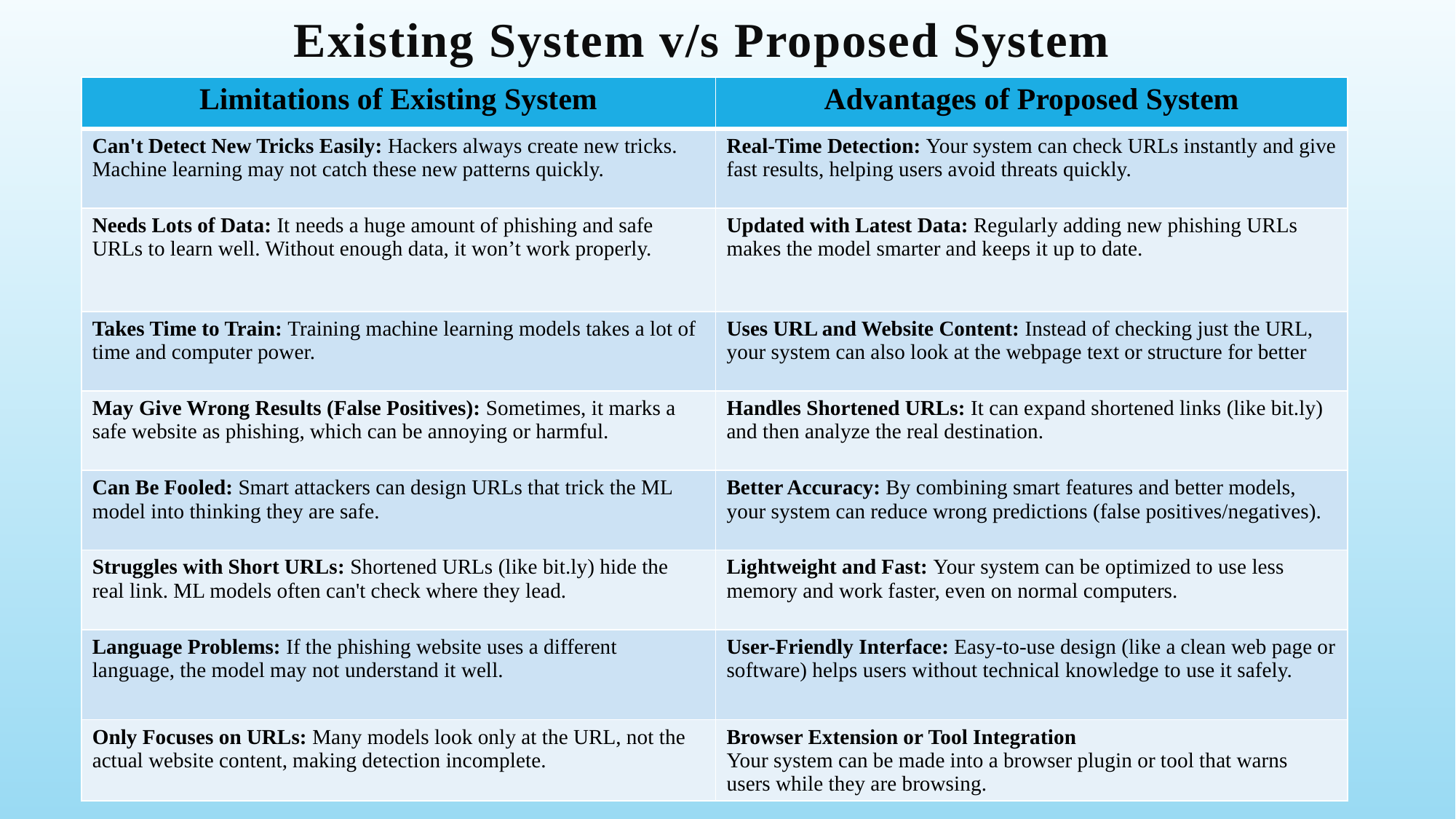

# Existing System v/s Proposed System
| Limitations of Existing System | Advantages of Proposed System |
| --- | --- |
| Can't Detect New Tricks Easily: Hackers always create new tricks. Machine learning may not catch these new patterns quickly. | Real-Time Detection: Your system can check URLs instantly and give fast results, helping users avoid threats quickly. |
| Needs Lots of Data: It needs a huge amount of phishing and safe URLs to learn well. Without enough data, it won’t work properly. | Updated with Latest Data: Regularly adding new phishing URLs makes the model smarter and keeps it up to date. |
| Takes Time to Train: Training machine learning models takes a lot of time and computer power. | Uses URL and Website Content: Instead of checking just the URL, your system can also look at the webpage text or structure for better |
| May Give Wrong Results (False Positives): Sometimes, it marks a safe website as phishing, which can be annoying or harmful. | Handles Shortened URLs: It can expand shortened links (like bit.ly) and then analyze the real destination. |
| Can Be Fooled: Smart attackers can design URLs that trick the ML model into thinking they are safe. | Better Accuracy: By combining smart features and better models, your system can reduce wrong predictions (false positives/negatives). |
| Struggles with Short URLs: Shortened URLs (like bit.ly) hide the real link. ML models often can't check where they lead. | Lightweight and Fast: Your system can be optimized to use less memory and work faster, even on normal computers. |
| Language Problems: If the phishing website uses a different language, the model may not understand it well. | User-Friendly Interface: Easy-to-use design (like a clean web page or software) helps users without technical knowledge to use it safely. |
| Only Focuses on URLs: Many models look only at the URL, not the actual website content, making detection incomplete. | Browser Extension or Tool Integration Your system can be made into a browser plugin or tool that warns users while they are browsing. |